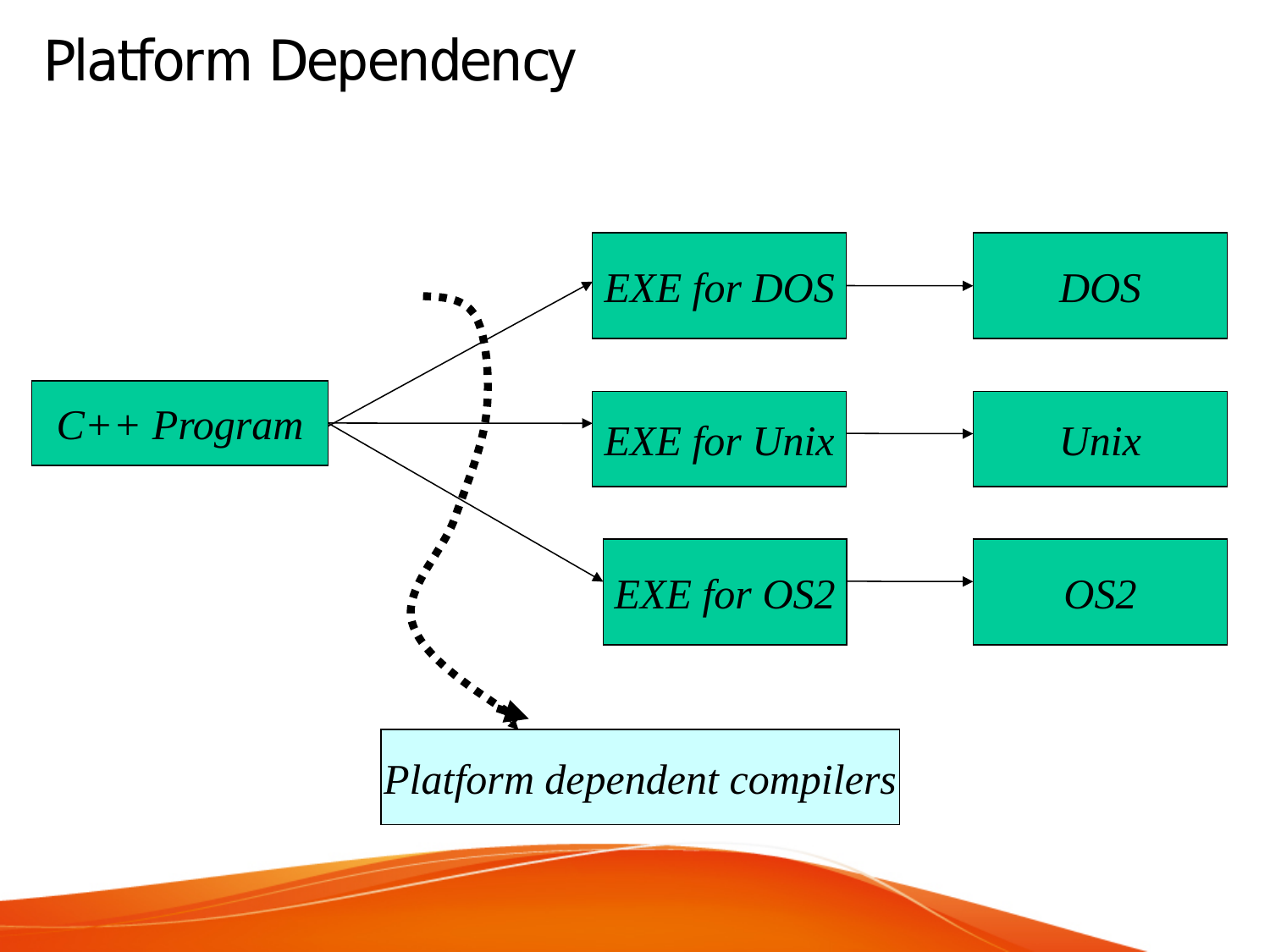

Platform Dependency

EXE for DOS
DOS

C++ Program
EXE for Unix
Unix

EXE for OS2
OS2

Platform dependent compilers